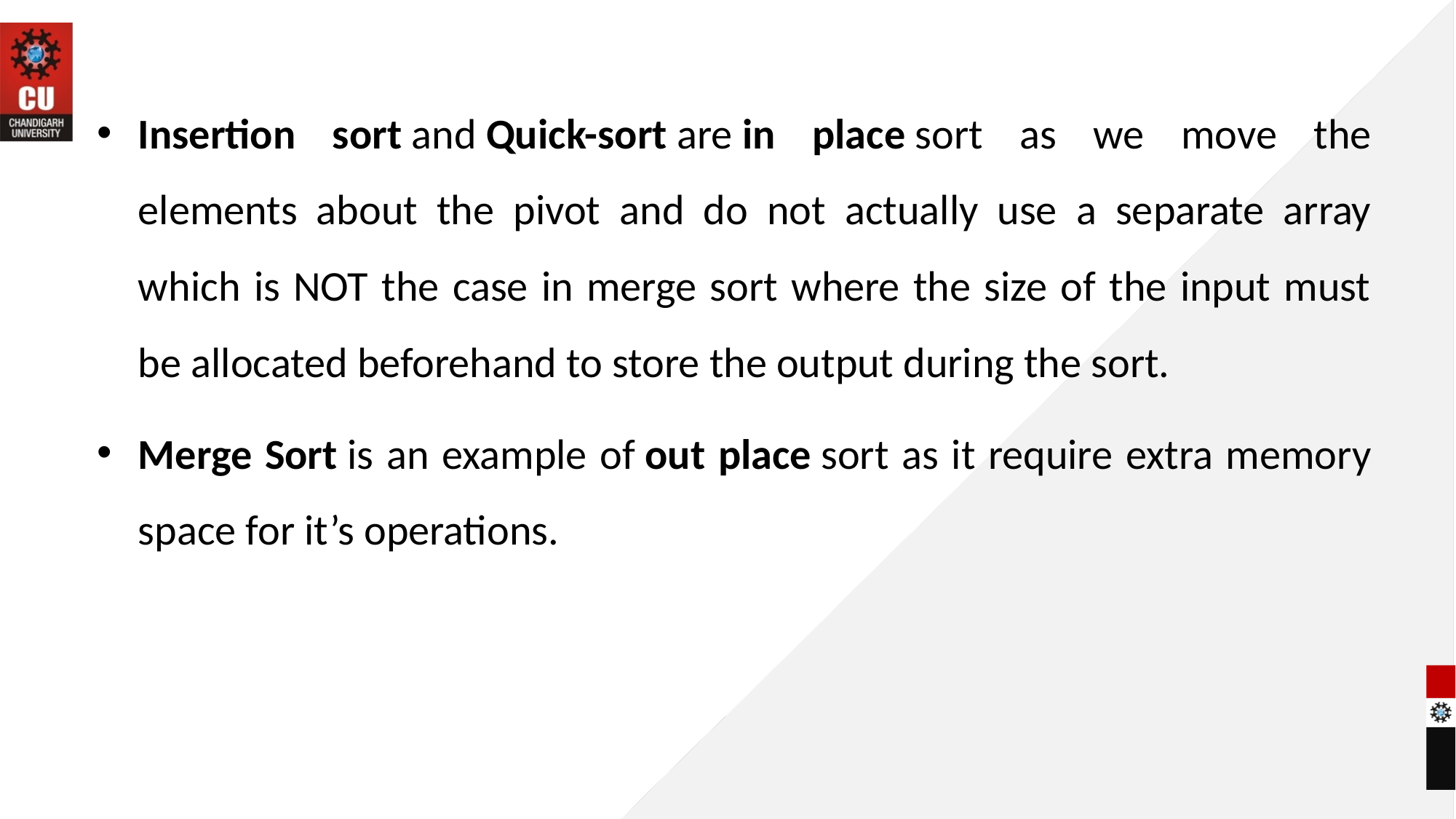

Insertion sort and Quick-sort are in place sort as we move the elements about the pivot and do not actually use a separate array which is NOT the case in merge sort where the size of the input must be allocated beforehand to store the output during the sort.
Merge Sort is an example of out place sort as it require extra memory space for it’s operations.